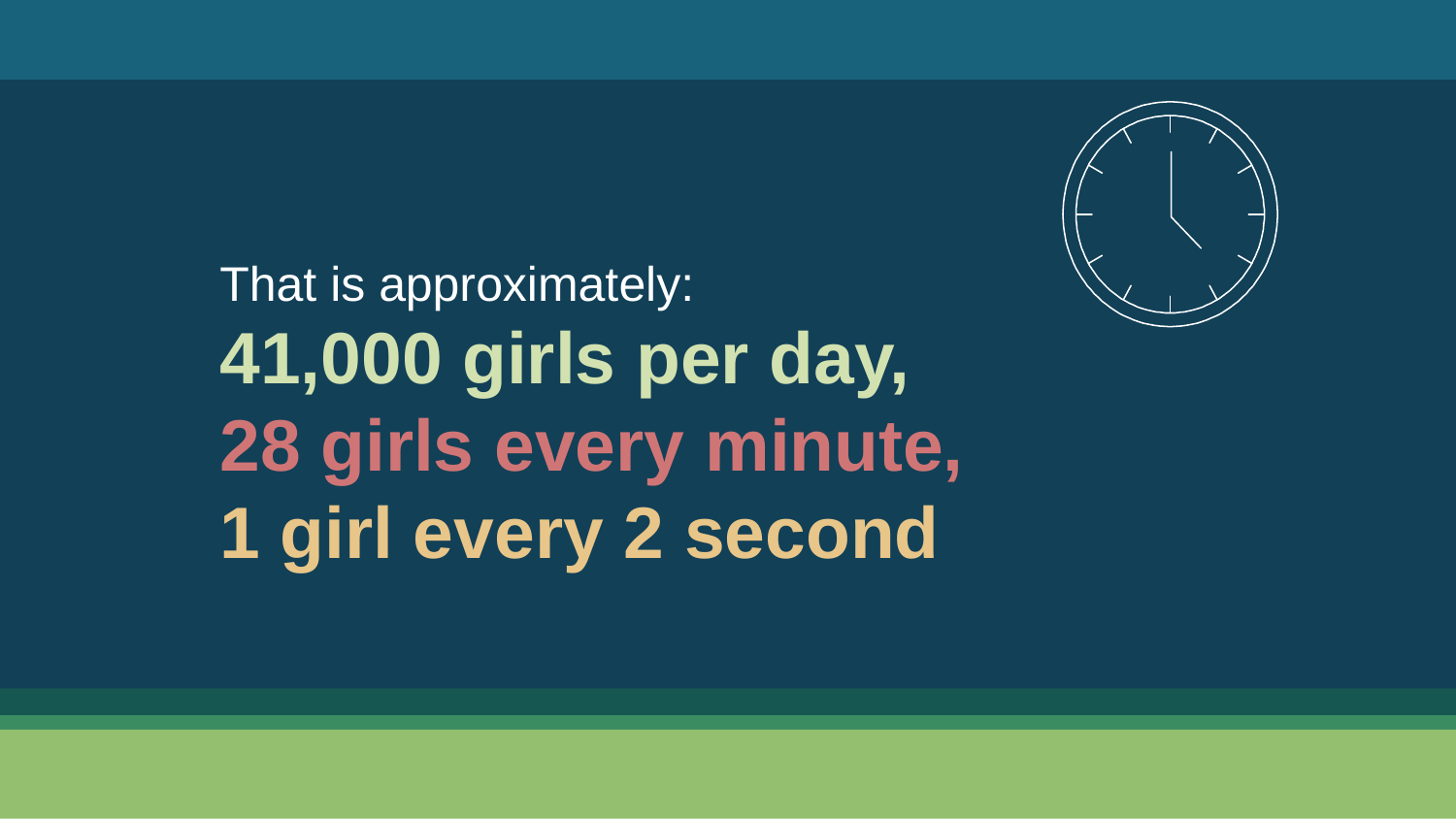

That is approximately:
41,000 girls per day,
28 girls every minute,
1 girl every 2 second